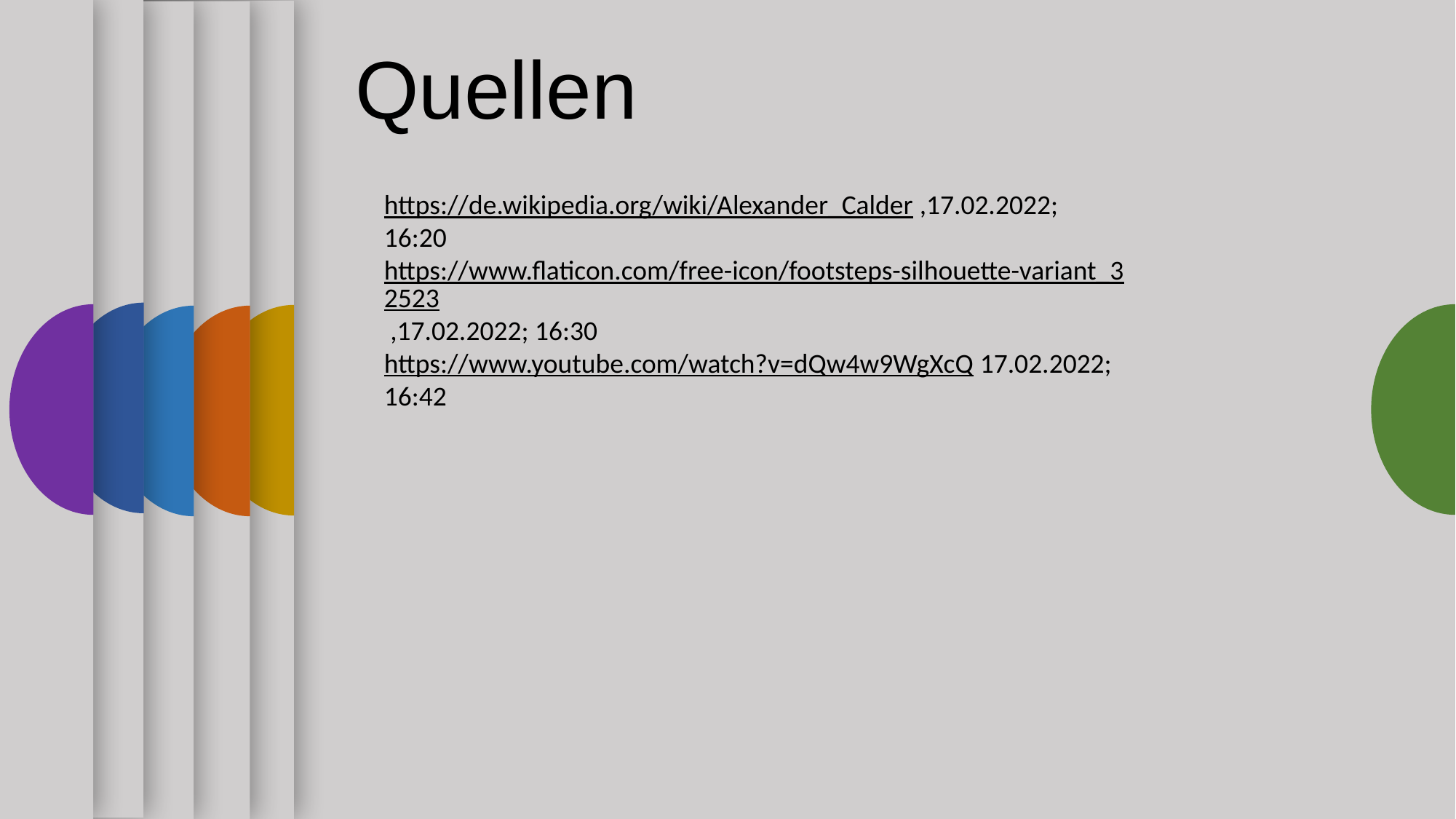

Quellen
https://de.wikipedia.org/wiki/Alexander_Calder ,17.02.2022; 16:20
https://www.flaticon.com/free-icon/footsteps-silhouette-variant_32523 ,17.02.2022; 16:30
https://www.youtube.com/watch?v=dQw4w9WgXcQ 17.02.2022; 16:42